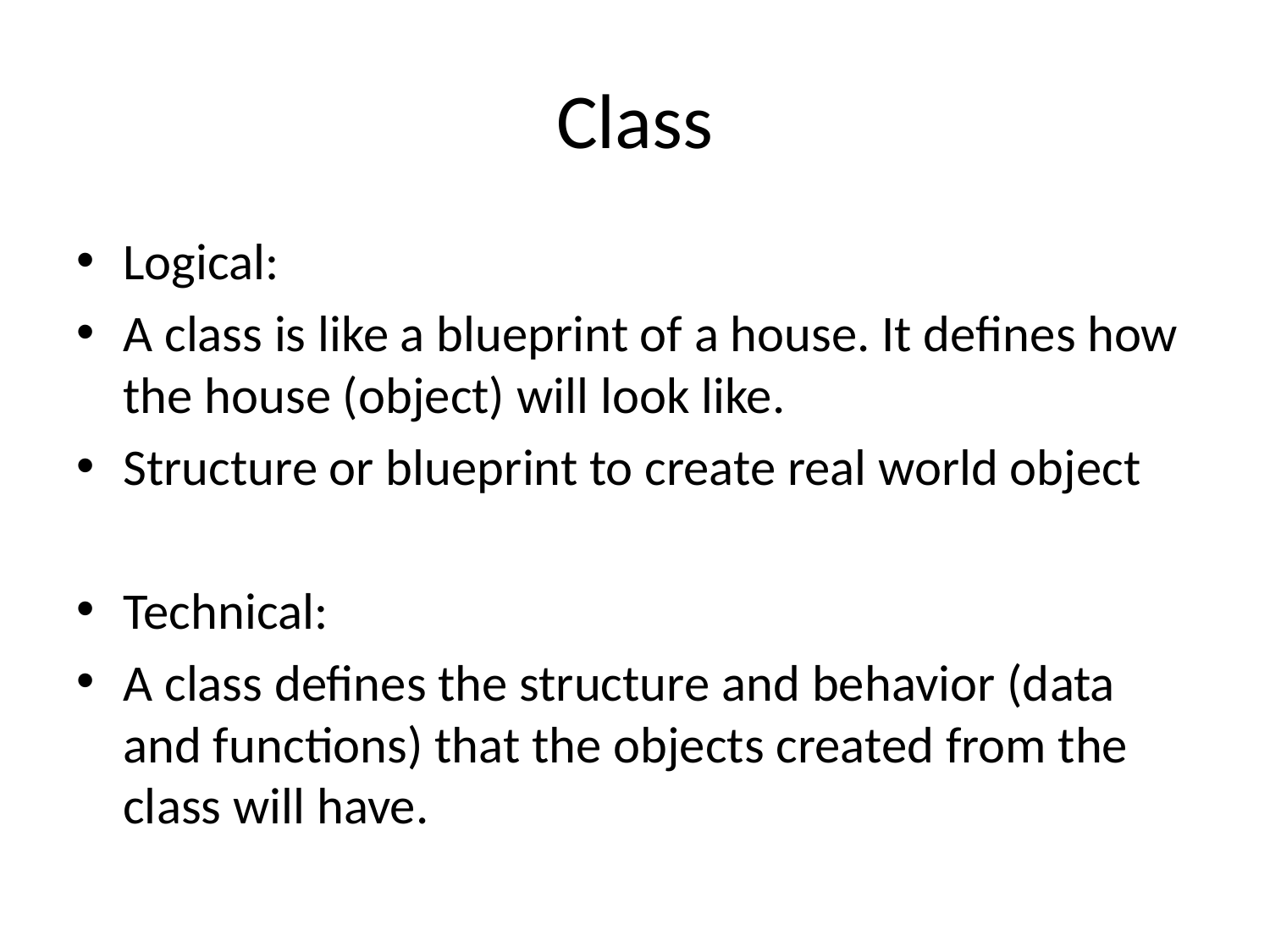

# Class
Logical:
A class is like a blueprint of a house. It defines how the house (object) will look like.
Structure or blueprint to create real world object

Technical:
A class defines the structure and behavior (data and functions) that the objects created from the class will have.